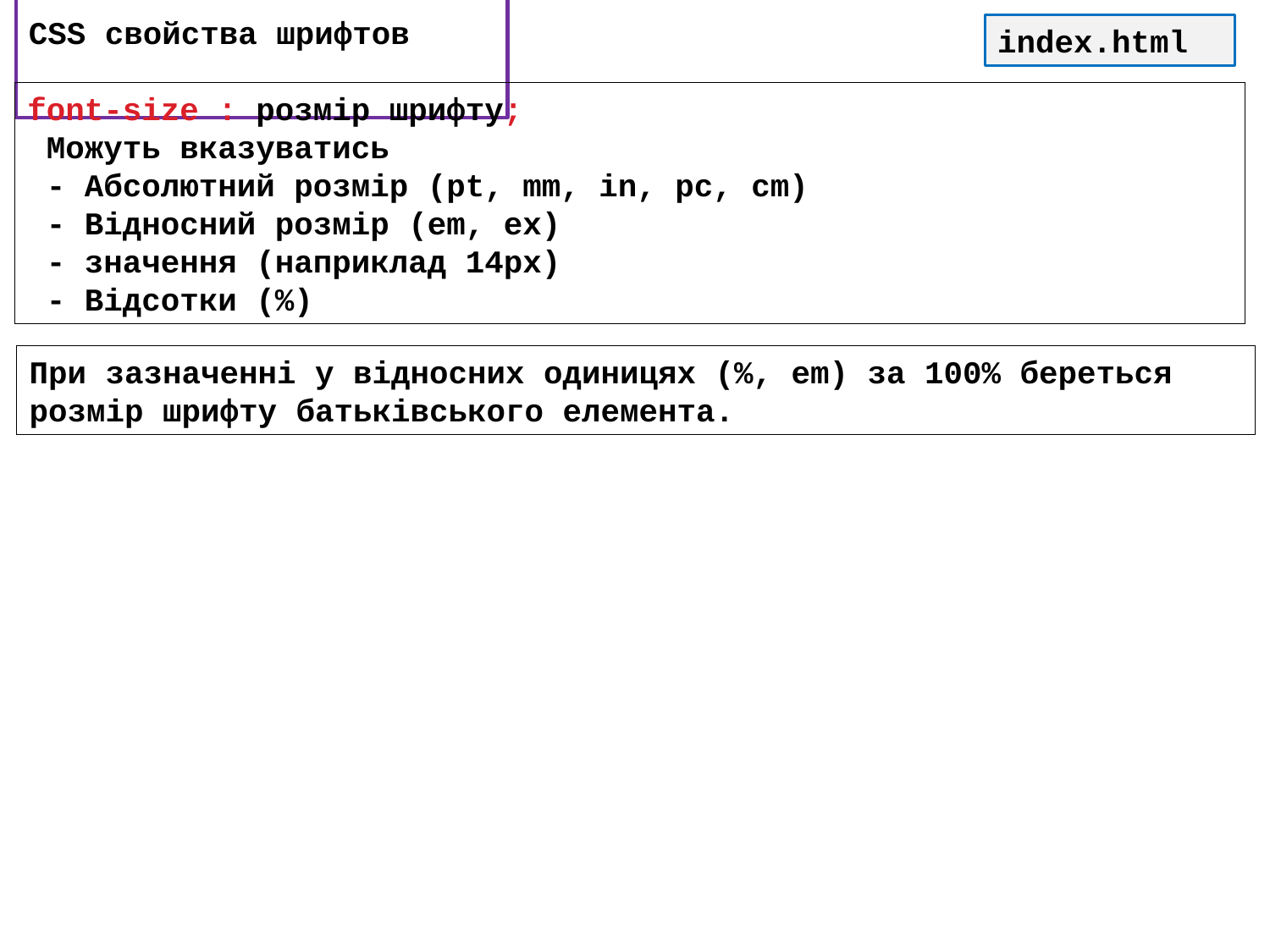

# CSS cвойства шрифтов
index.html
font-size : розмір шрифту;
 Можуть вказуватись
 - Абсолютний розмір (pt, mm, in, pc, cm)
 - Відносний розмір (em, ex)
 - значення (наприклад 14px)
 - Відсотки (%)
При зазначенні у відносних одиницях (%, em) за 100% береться розмір шрифту батьківського елемента.